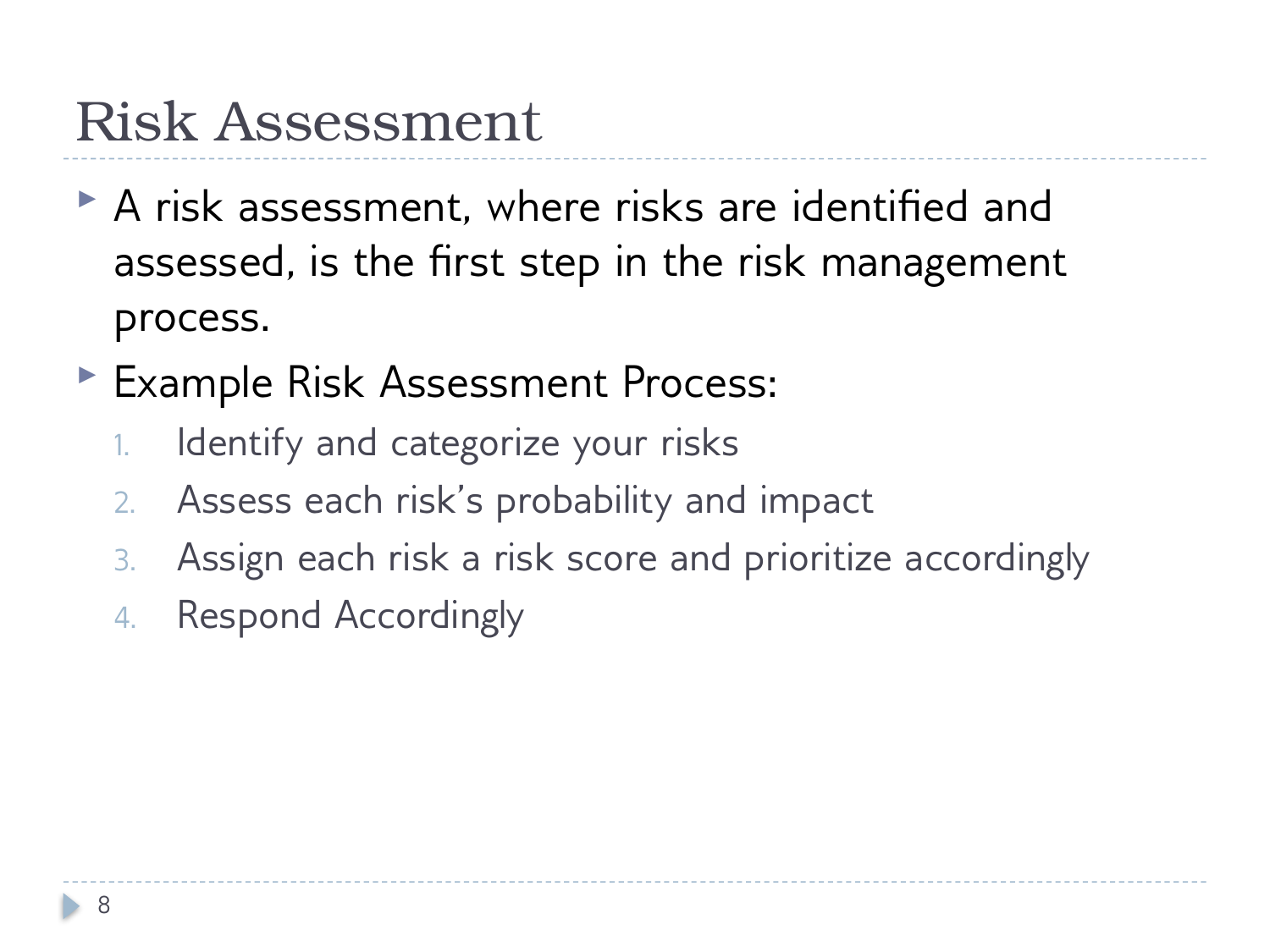

# Risk Assessment
A risk assessment, where risks are identified and assessed, is the first step in the risk management process.
Example Risk Assessment Process:
Identify and categorize your risks
Assess each risk’s probability and impact
Assign each risk a risk score and prioritize accordingly
Respond Accordingly
8